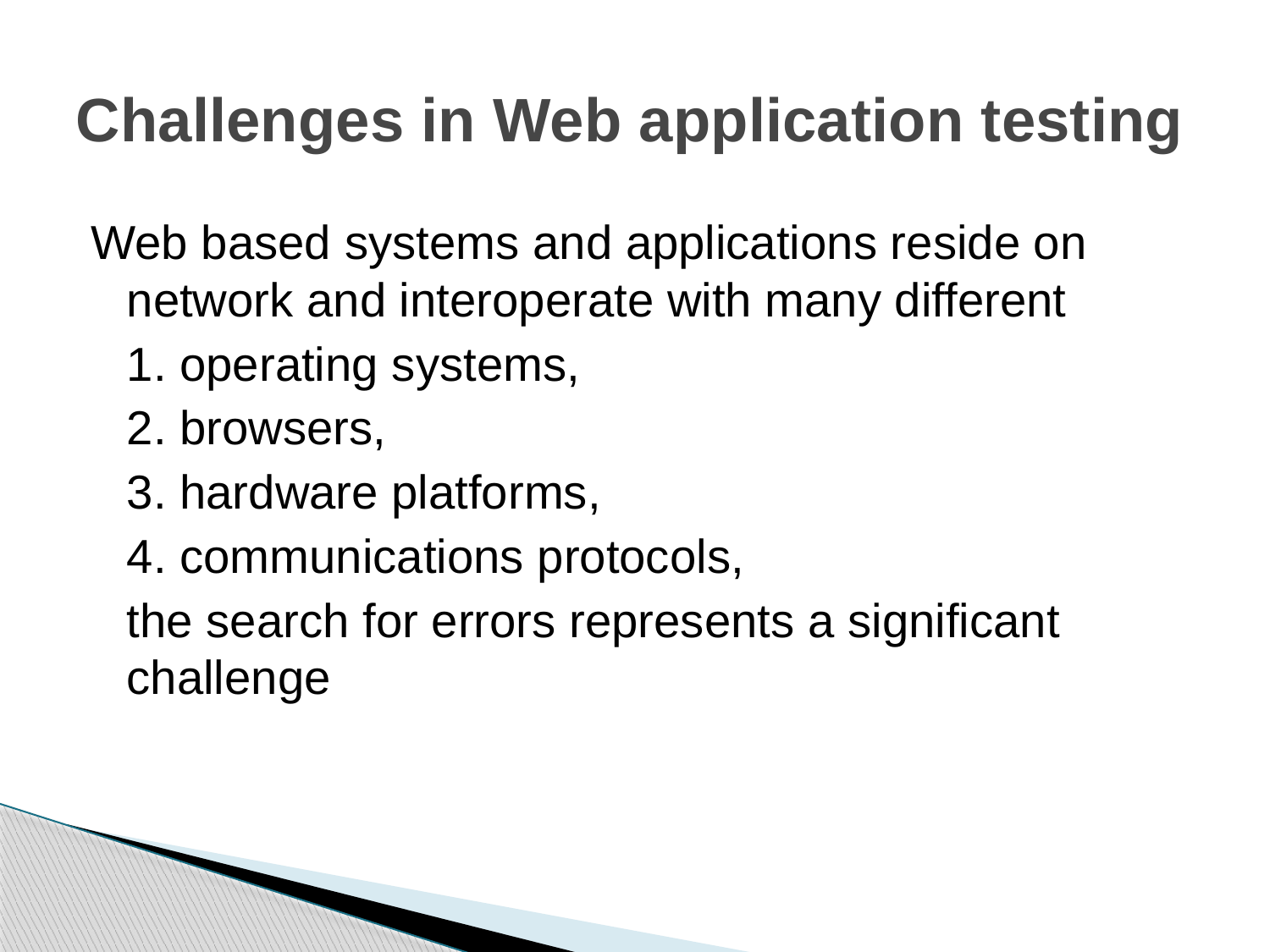

# Challenges in Web application testing
Web based systems and applications reside on network and interoperate with many different
	1. operating systems,
	2. browsers,
	3. hardware platforms,
	4. communications protocols,
	the search for errors represents a significant challenge